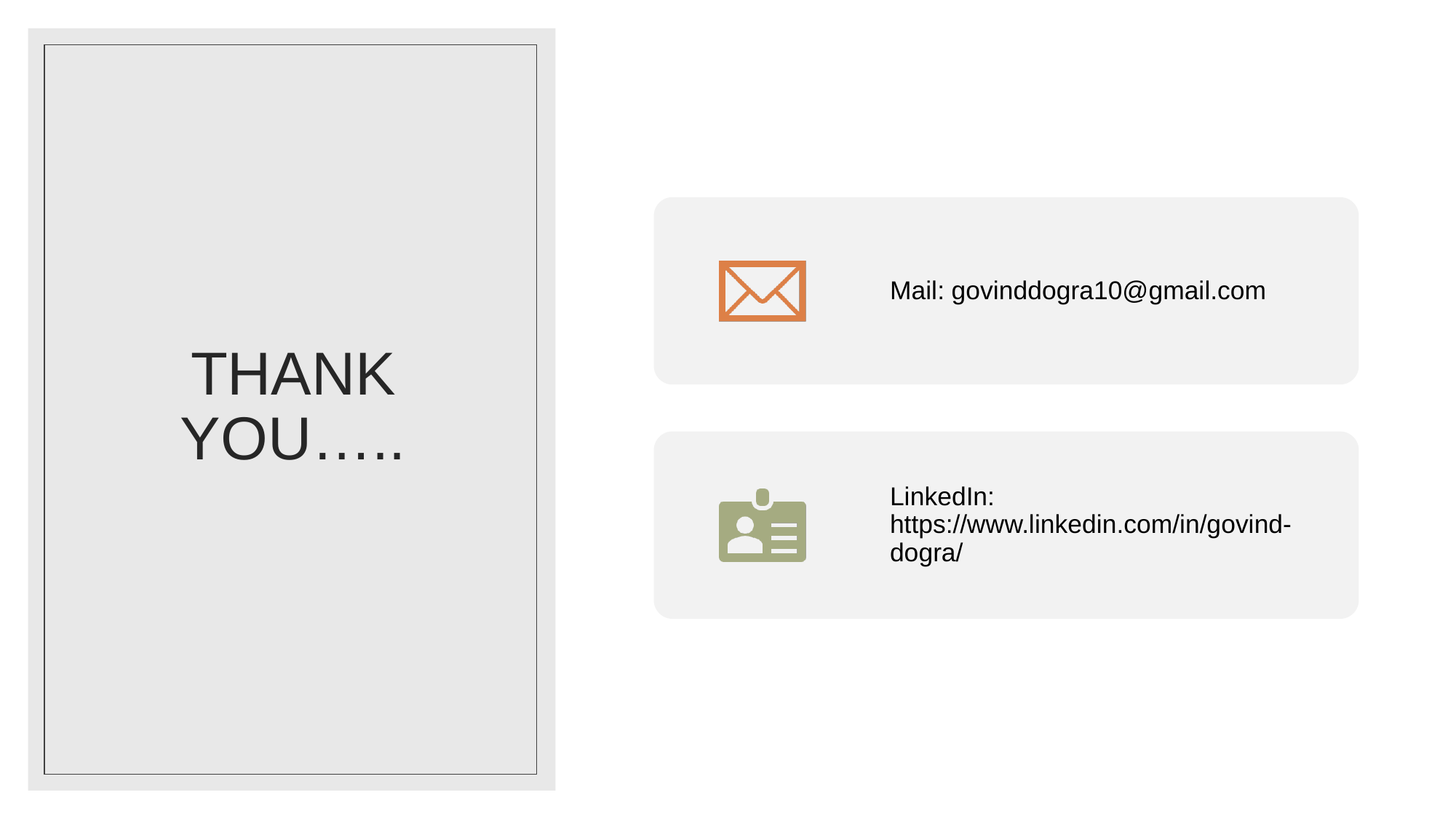

# THANK YOU…..
Mail: govinddogra10@gmail.com
LinkedIn: https://www.linkedin.com/in/govind-dogra/